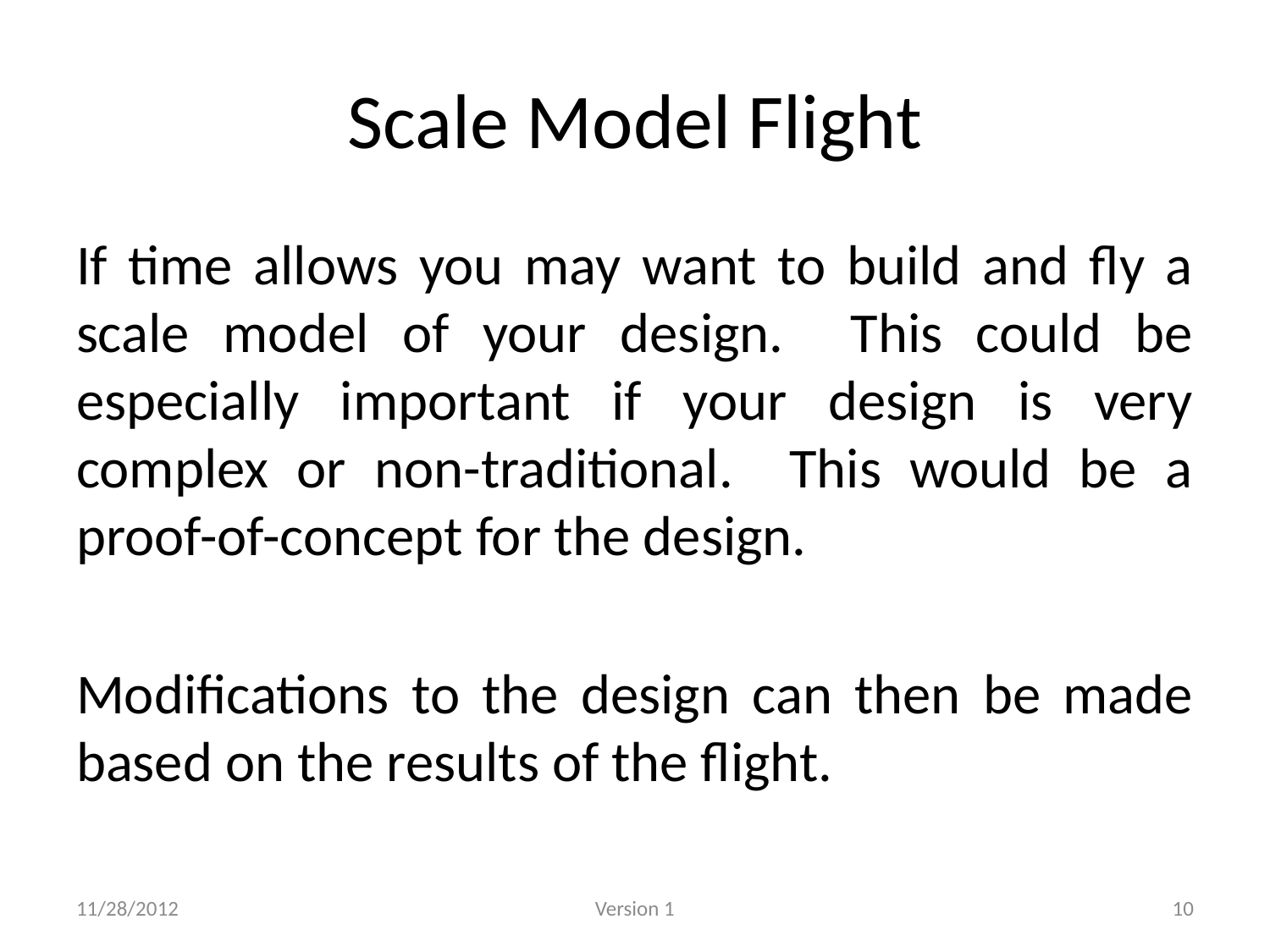

# Scale Model Flight
If time allows you may want to build and fly a scale model of your design.  This could be especially important if your design is very complex or non-traditional.  This would be a proof-of-concept for the design.

Modifications to the design can then be made based on the results of the flight.
11/28/2012
Version 1
10